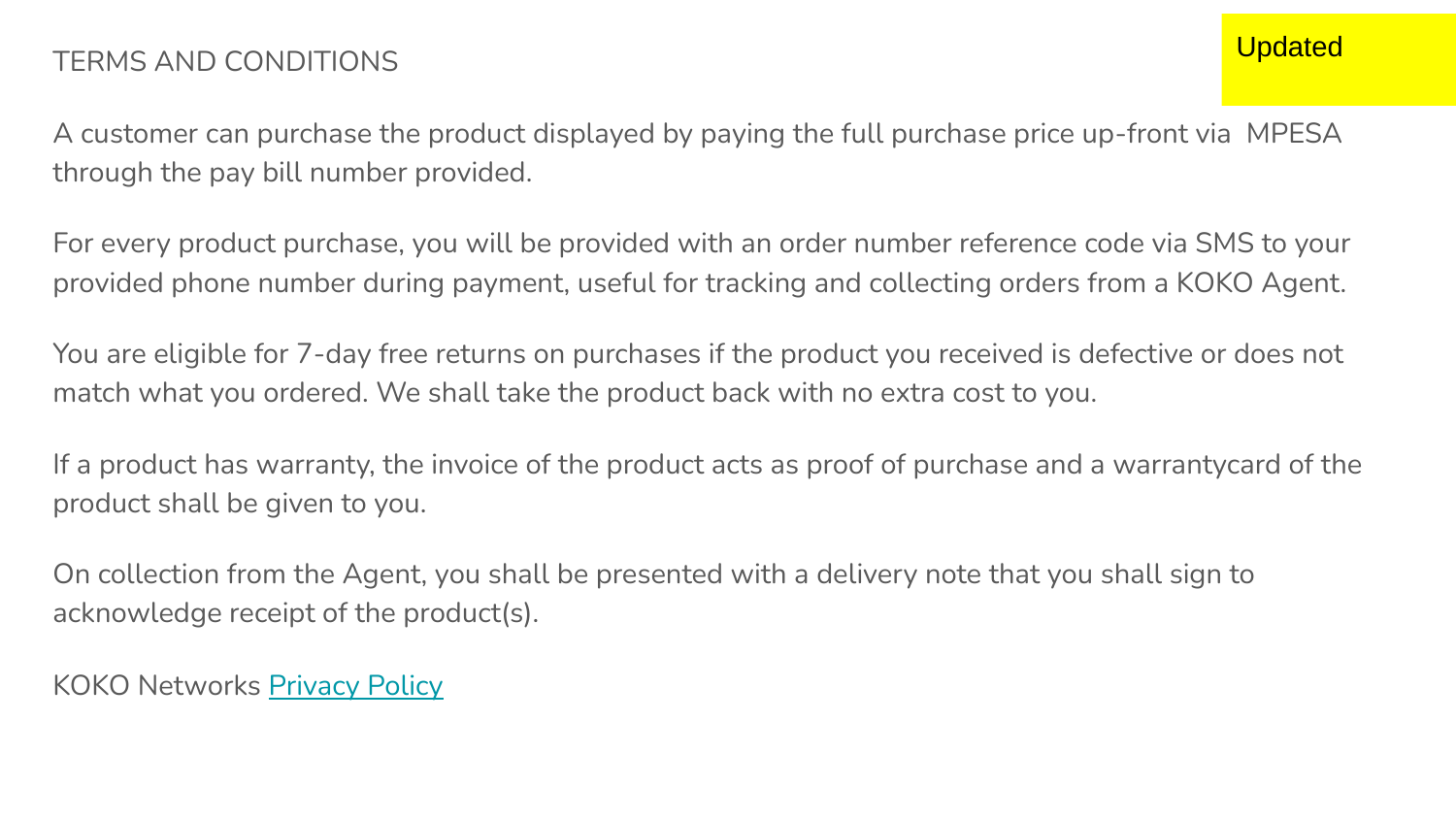

Updated
TERMS AND CONDITIONS
A customer can purchase the product displayed by paying the full purchase price up-front via  MPESA through the pay bill number provided.
For every product purchase, you will be provided with an order number reference code via SMS to your provided phone number during payment, useful for tracking and collecting orders from a KOKO Agent.
You are eligible for 7-day free returns on purchases if the product you received is defective or does not match what you ordered. We shall take the product back with no extra cost to you.
If a product has warranty, the invoice of the product acts as proof of purchase and a warrantycard of the product shall be given to you.
On collection from the Agent, you shall be presented with a delivery note that you shall sign to acknowledge receipt of the product(s).
KOKO Networks Privacy Policy